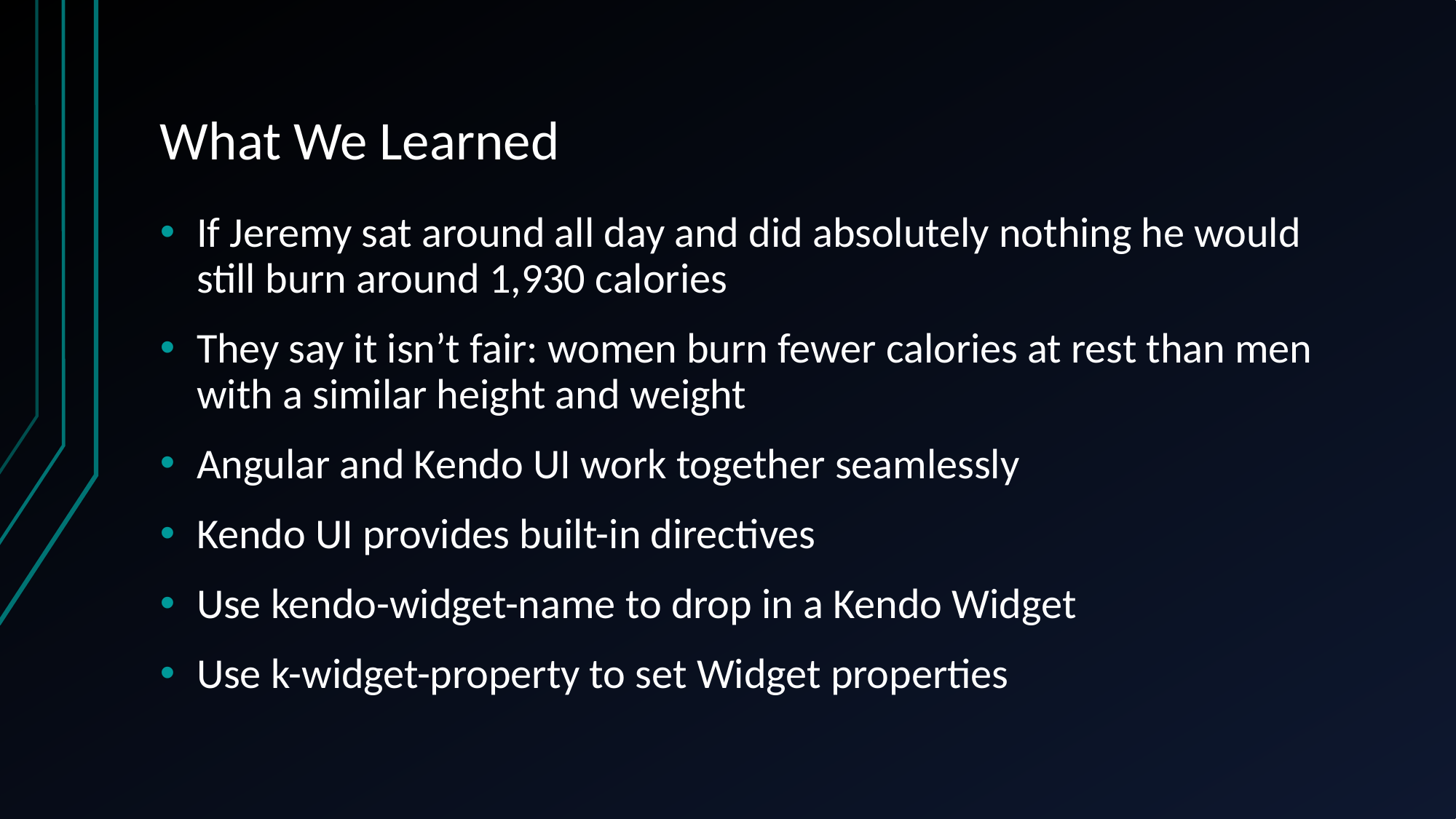

# What We Learned
If Jeremy sat around all day and did absolutely nothing he would still burn around 1,930 calories
They say it isn’t fair: women burn fewer calories at rest than men with a similar height and weight
Angular and Kendo UI work together seamlessly
Kendo UI provides built-in directives
Use kendo-widget-name to drop in a Kendo Widget
Use k-widget-property to set Widget properties